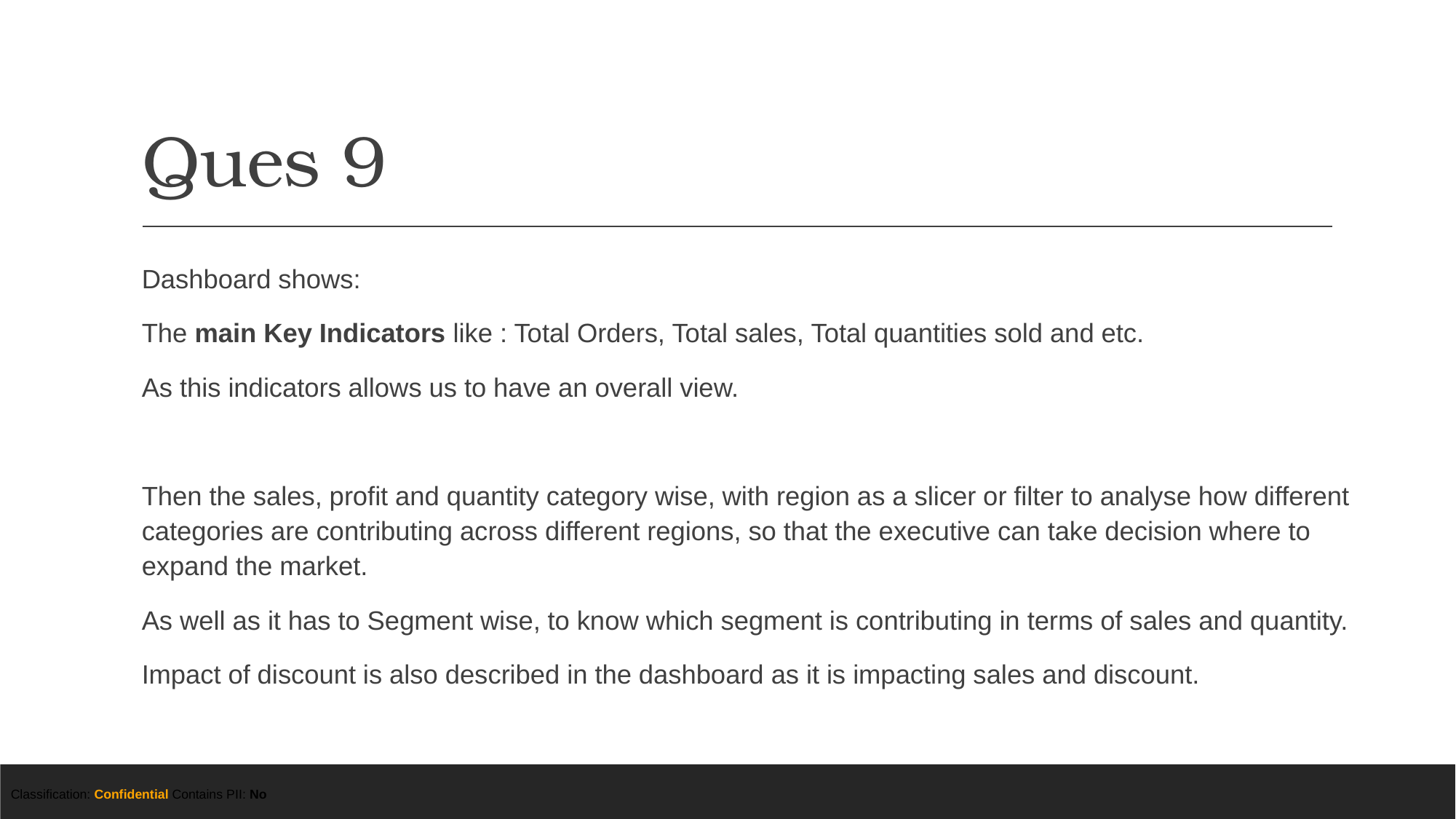

# Ques 9
Dashboard shows:
The main Key Indicators like : Total Orders, Total sales, Total quantities sold and etc.
As this indicators allows us to have an overall view.

Then the sales, profit and quantity category wise, with region as a slicer or filter to analyse how different categories are contributing across different regions, so that the executive can take decision where to expand the market.
As well as it has to Segment wise, to know which segment is contributing in terms of sales and quantity.
Impact of discount is also described in the dashboard as it is impacting sales and discount.